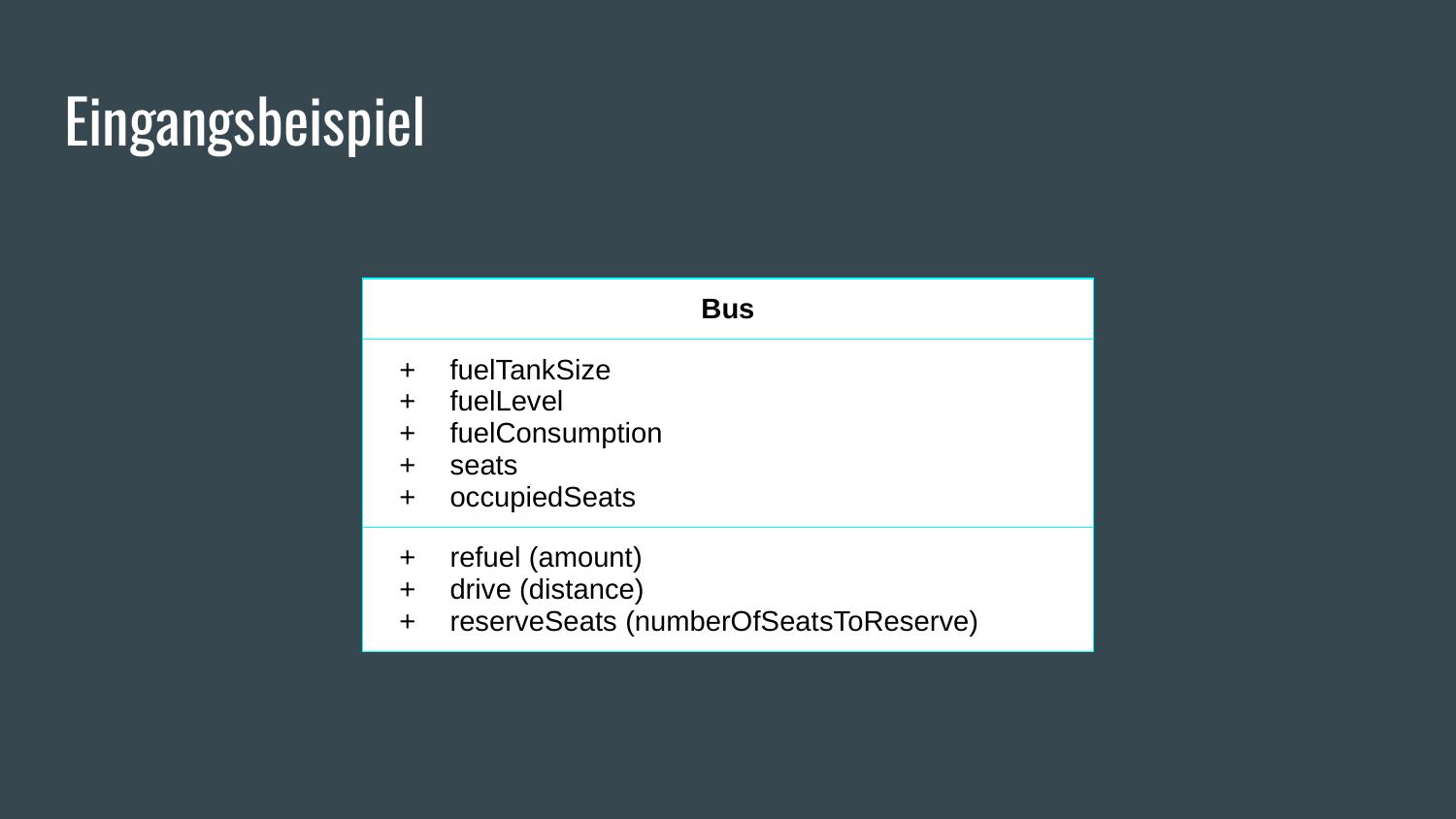

# Eingangsbeispiel
| Bus |
| --- |
| fuelTankSize fuelLevel fuelConsumption seats occupiedSeats |
| refuel (amount) drive (distance) reserveSeats (numberOfSeatsToReserve) |